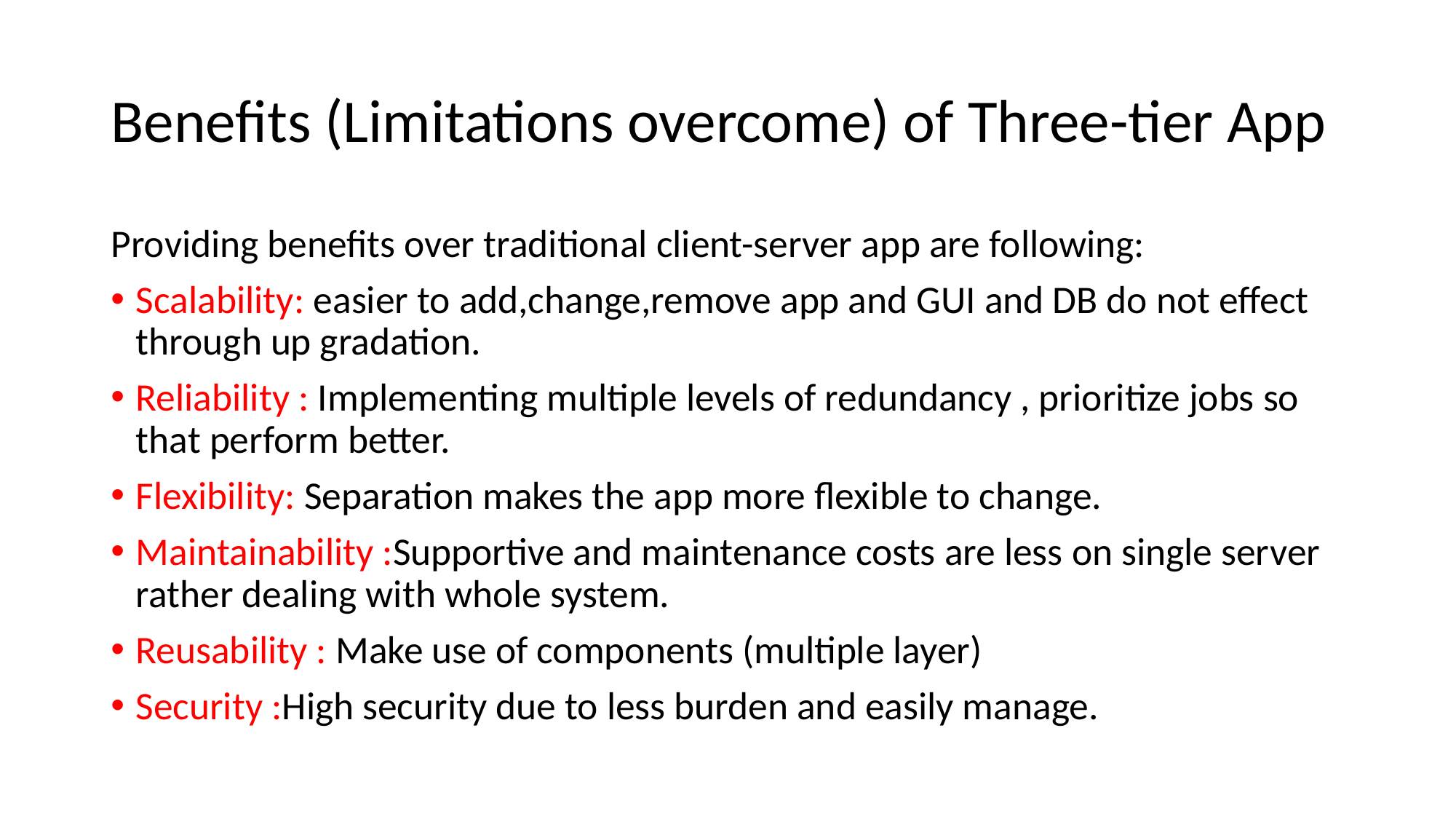

# Benefits (Limitations overcome) of Three-tier App
Providing benefits over traditional client-server app are following:
Scalability: easier to add,change,remove app and GUI and DB do not effect through up gradation.
Reliability : Implementing multiple levels of redundancy , prioritize jobs so that perform better.
Flexibility: Separation makes the app more flexible to change.
Maintainability :Supportive and maintenance costs are less on single server rather dealing with whole system.
Reusability : Make use of components (multiple layer)
Security :High security due to less burden and easily manage.